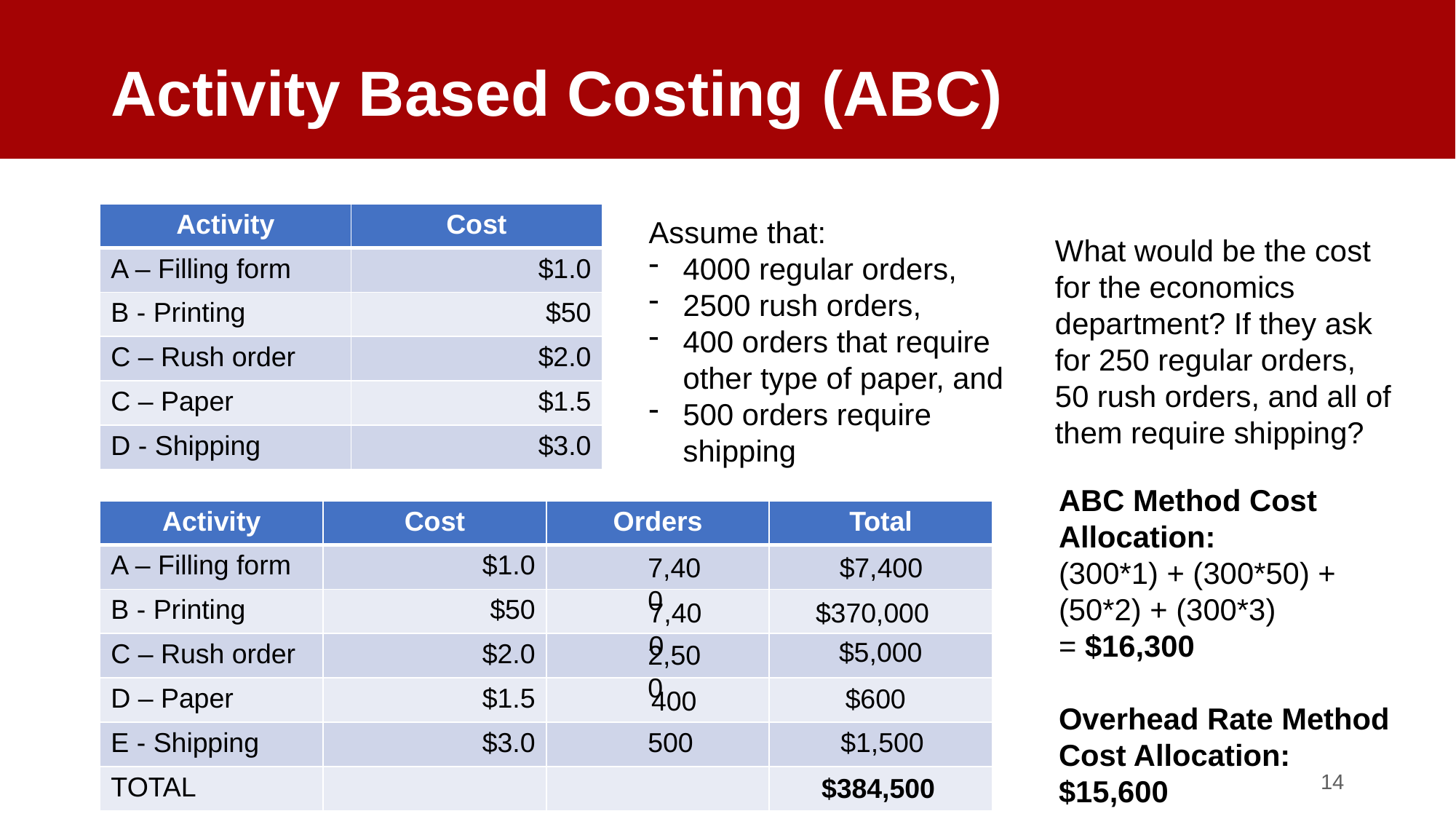

Activity Based Costing (ABC)
| Activity | Cost |
| --- | --- |
| A – Filling form | $1.0 |
| B - Printing | $50 |
| C – Rush order | $2.0 |
| C – Paper | $1.5 |
| D - Shipping | $3.0 |
Assume that:
4000 regular orders,
2500 rush orders,
400 orders that require other type of paper, and
500 orders require shipping
What would be the cost for the economics department? If they ask for 250 regular orders, 50 rush orders, and all of them require shipping?
ABC Method Cost Allocation:
(300*1) + (300*50) + (50*2) + (300*3)
= $16,300

Overhead Rate Method Cost Allocation:
$15,600

| Activity | Cost | Orders | Total |
| --- | --- | --- | --- |
| A – Filling form | $1.0 |  |  |
| B - Printing | $50 |  |  |
| C – Rush order | $2.0 |  |  |
| D – Paper | $1.5 |  |  |
| E - Shipping | $3.0 |  |  |
| TOTAL |  |  |  |
7,400
$7,400
$370,000
7,400
$5,000
2,500
$600
400
$1,500
500
14
$384,500